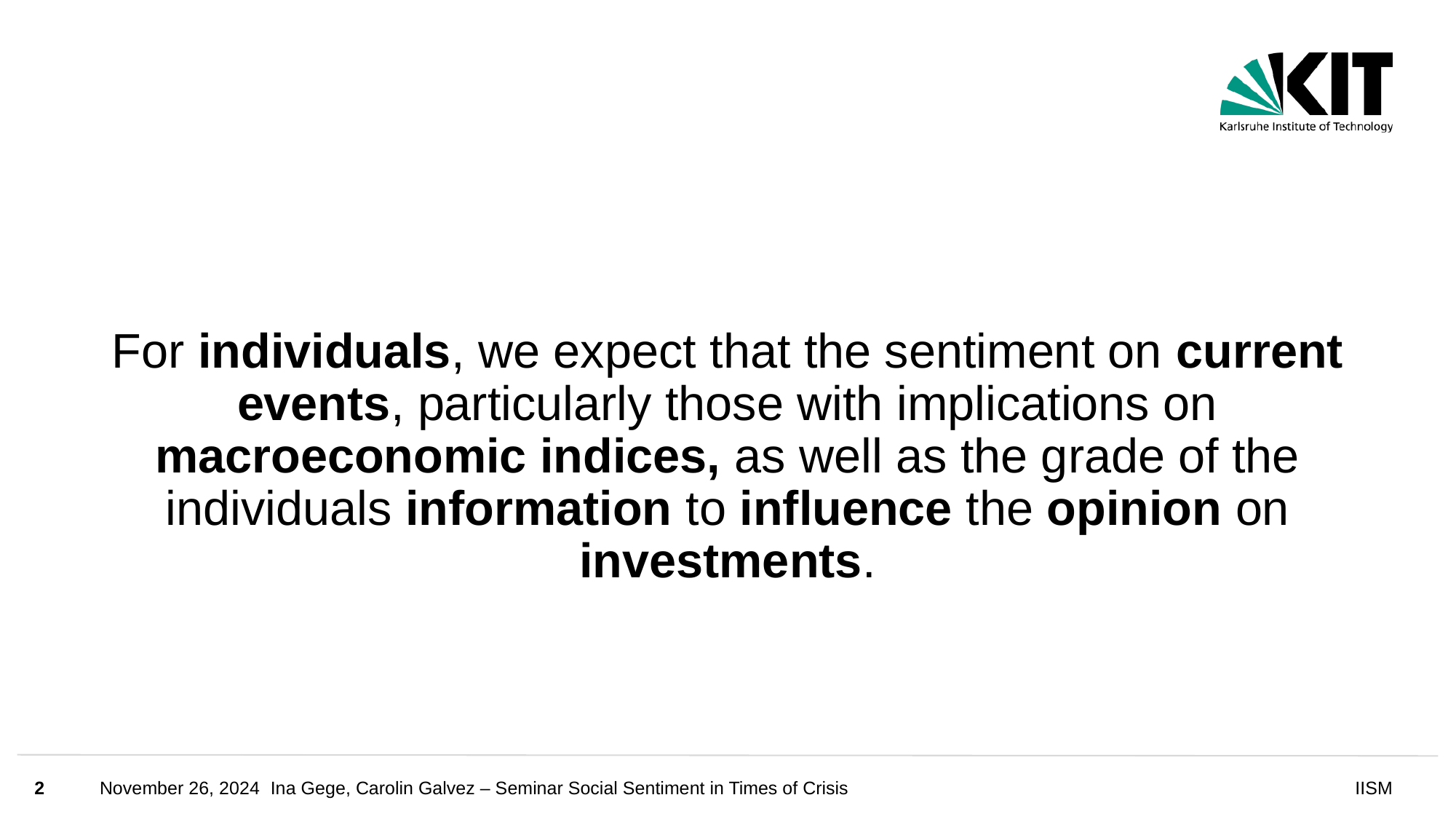

For individuals, we expect that the sentiment on current events, particularly those with implications on macroeconomic indices, as well as the grade of the individuals information to influence the opinion on investments.
2
November 26, 2024